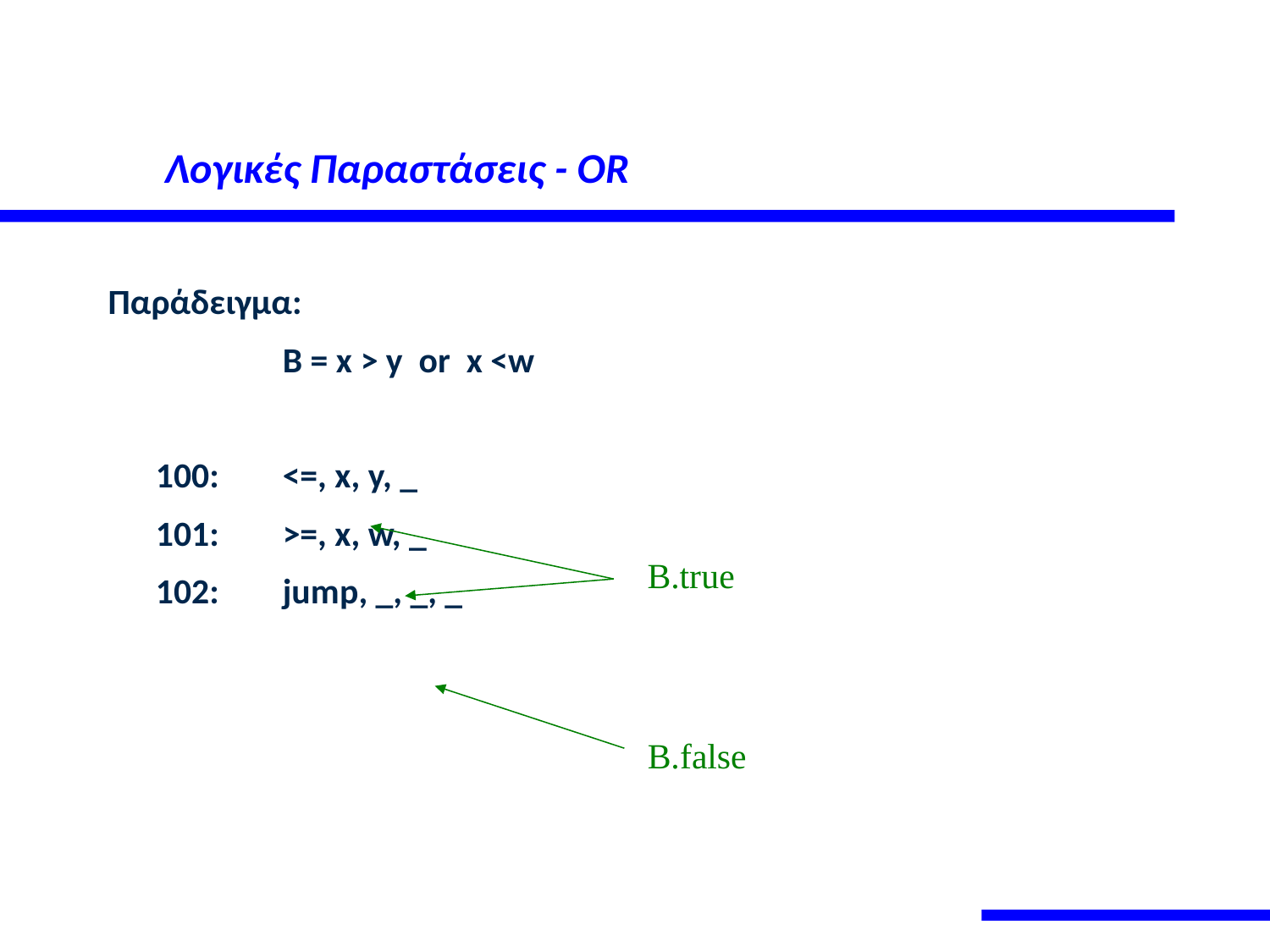

# Λογικές Παραστάσεις - OR
Παράδειγμα:
		B = x > y  or  x <w

	100:	<=, x, y, _
	101:	>=, x, w, _
	102:	jump, _, _, _

B.true

B.false